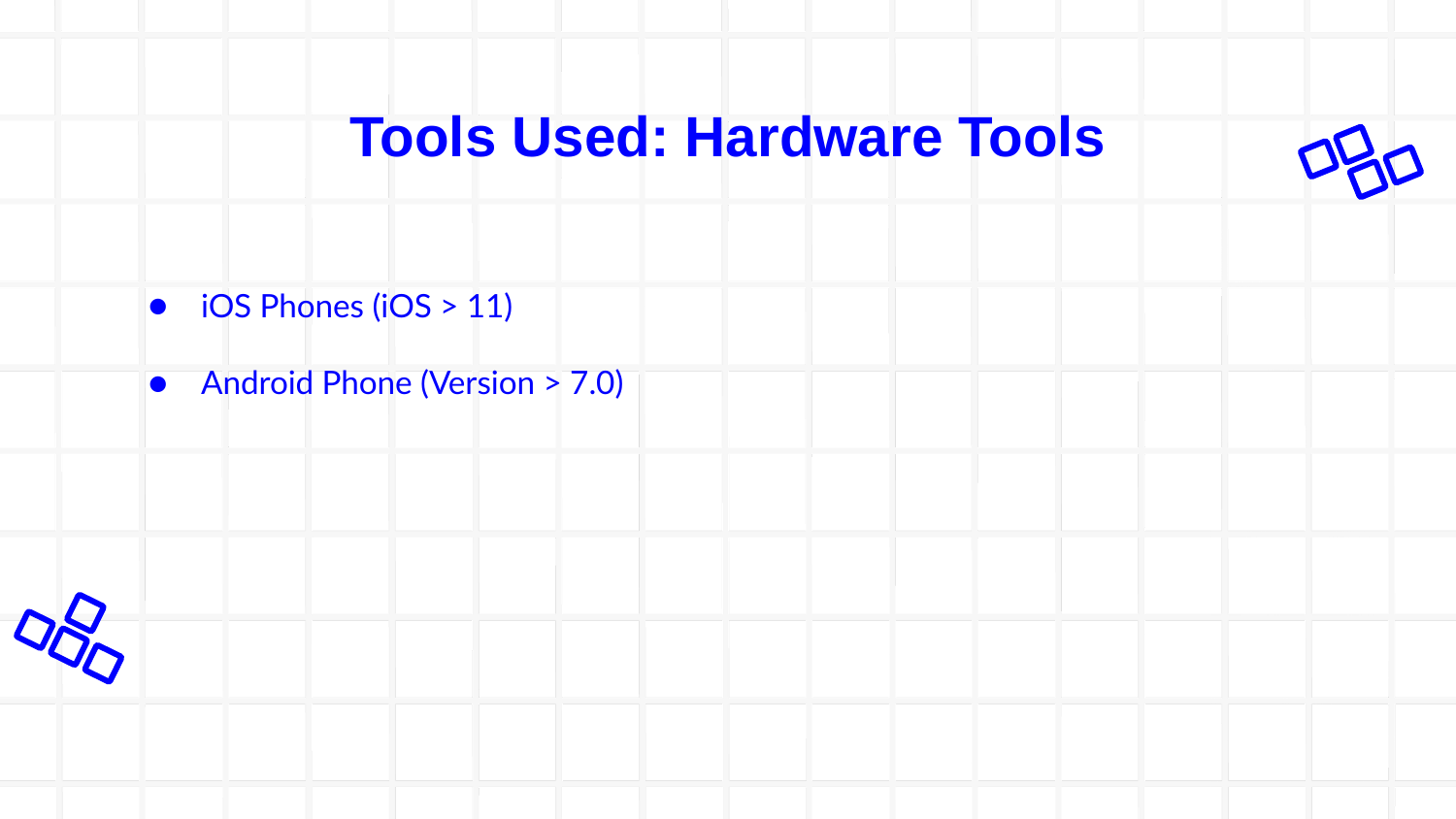

# Tools Used: Hardware Tools
iOS Phones (iOS > 11)
Android Phone (Version > 7.0)